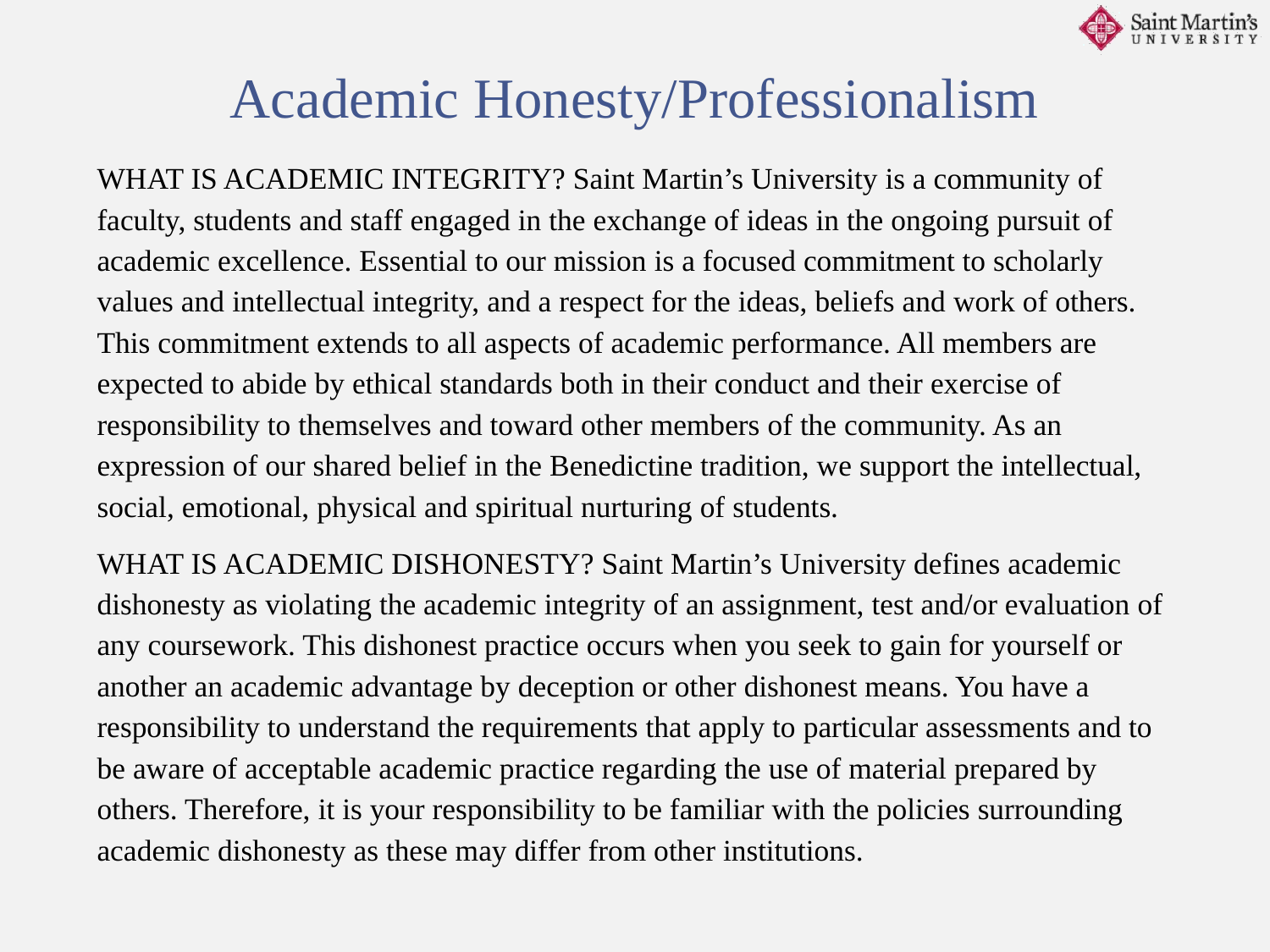

Academic Honesty/Professionalism
WHAT IS ACADEMIC INTEGRITY? Saint Martin’s University is a community of faculty, students and staff engaged in the exchange of ideas in the ongoing pursuit of academic excellence. Essential to our mission is a focused commitment to scholarly values and intellectual integrity, and a respect for the ideas, beliefs and work of others. This commitment extends to all aspects of academic performance. All members are expected to abide by ethical standards both in their conduct and their exercise of responsibility to themselves and toward other members of the community. As an expression of our shared belief in the Benedictine tradition, we support the intellectual, social, emotional, physical and spiritual nurturing of students.
WHAT IS ACADEMIC DISHONESTY? Saint Martin’s University defines academic dishonesty as violating the academic integrity of an assignment, test and/or evaluation of any coursework. This dishonest practice occurs when you seek to gain for yourself or another an academic advantage by deception or other dishonest means. You have a responsibility to understand the requirements that apply to particular assessments and to be aware of acceptable academic practice regarding the use of material prepared by others. Therefore, it is your responsibility to be familiar with the policies surrounding academic dishonesty as these may differ from other institutions.